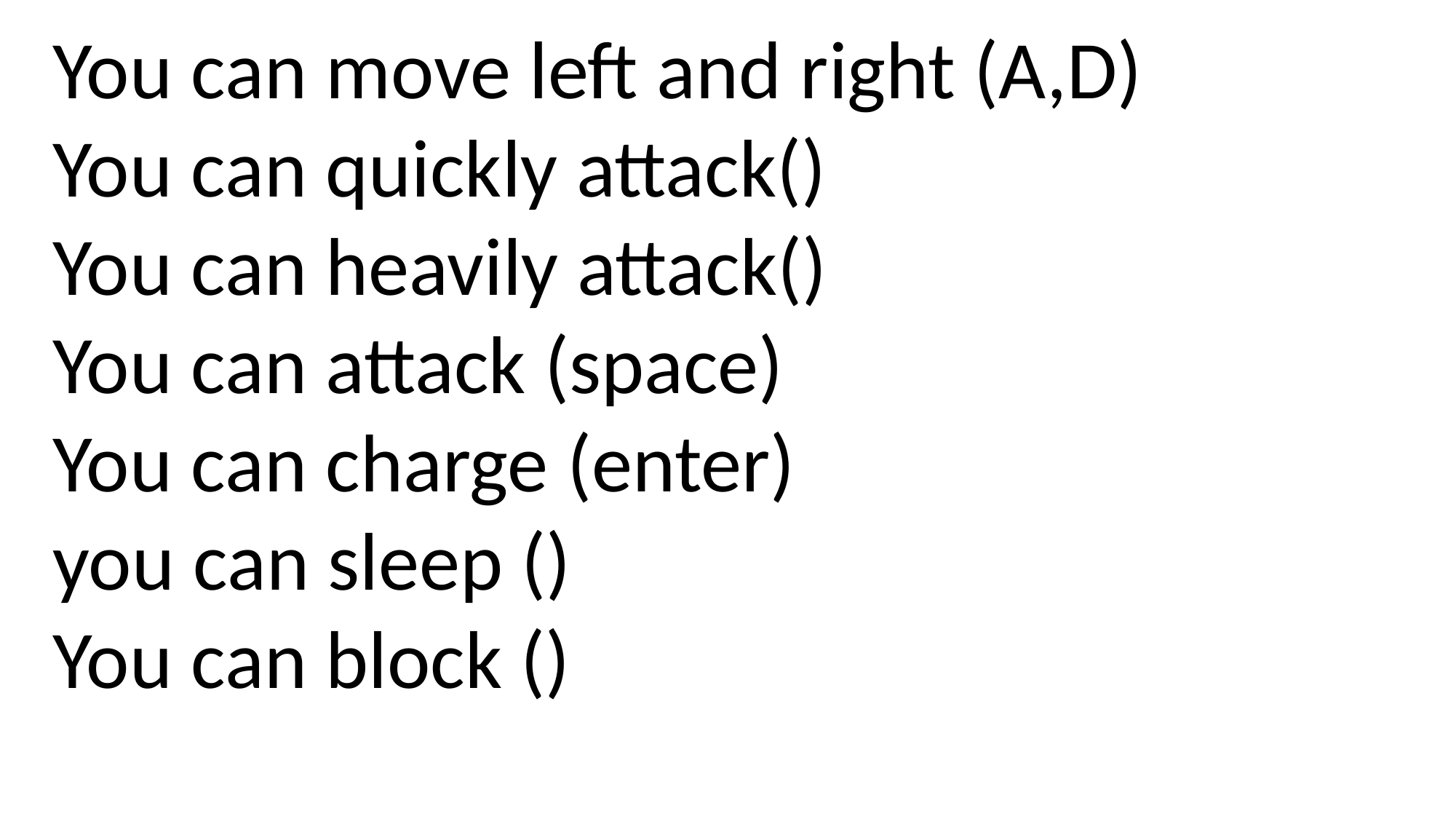

You can move left and right (A,D)
You can quickly attack()
You can heavily attack()
You can attack (space)
You can charge (enter)
you can sleep ()
You can block ()